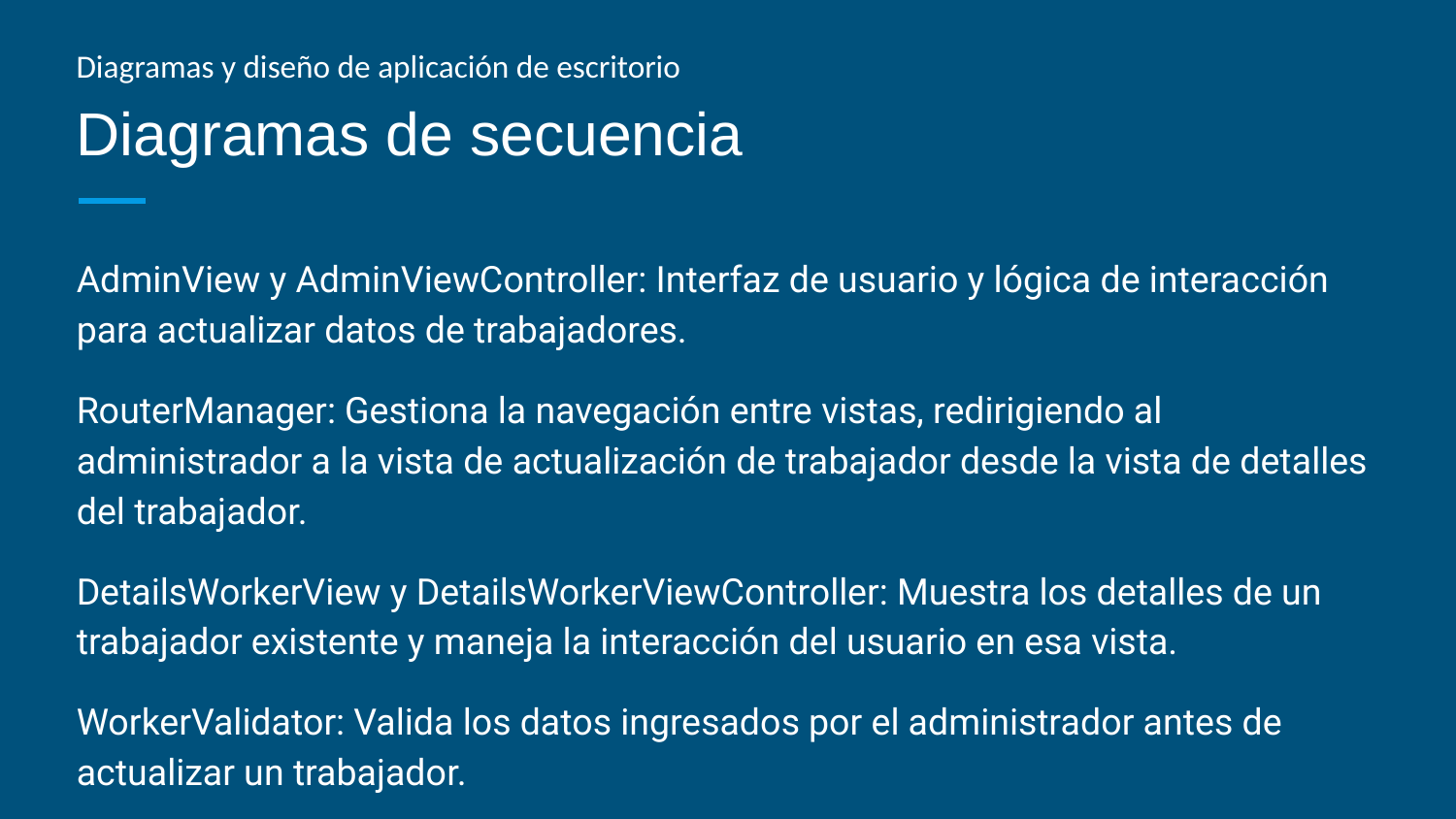

Diagramas y diseño de aplicación de escritorio​

# Diagramas de secuencia
AdminView y AdminViewController: Interfaz de usuario y lógica de interacción para actualizar datos de trabajadores.
RouterManager: Gestiona la navegación entre vistas, redirigiendo al administrador a la vista de actualización de trabajador desde la vista de detalles del trabajador.
DetailsWorkerView y DetailsWorkerViewController: Muestra los detalles de un trabajador existente y maneja la interacción del usuario en esa vista.
WorkerValidator: Valida los datos ingresados por el administrador antes de actualizar un trabajador.